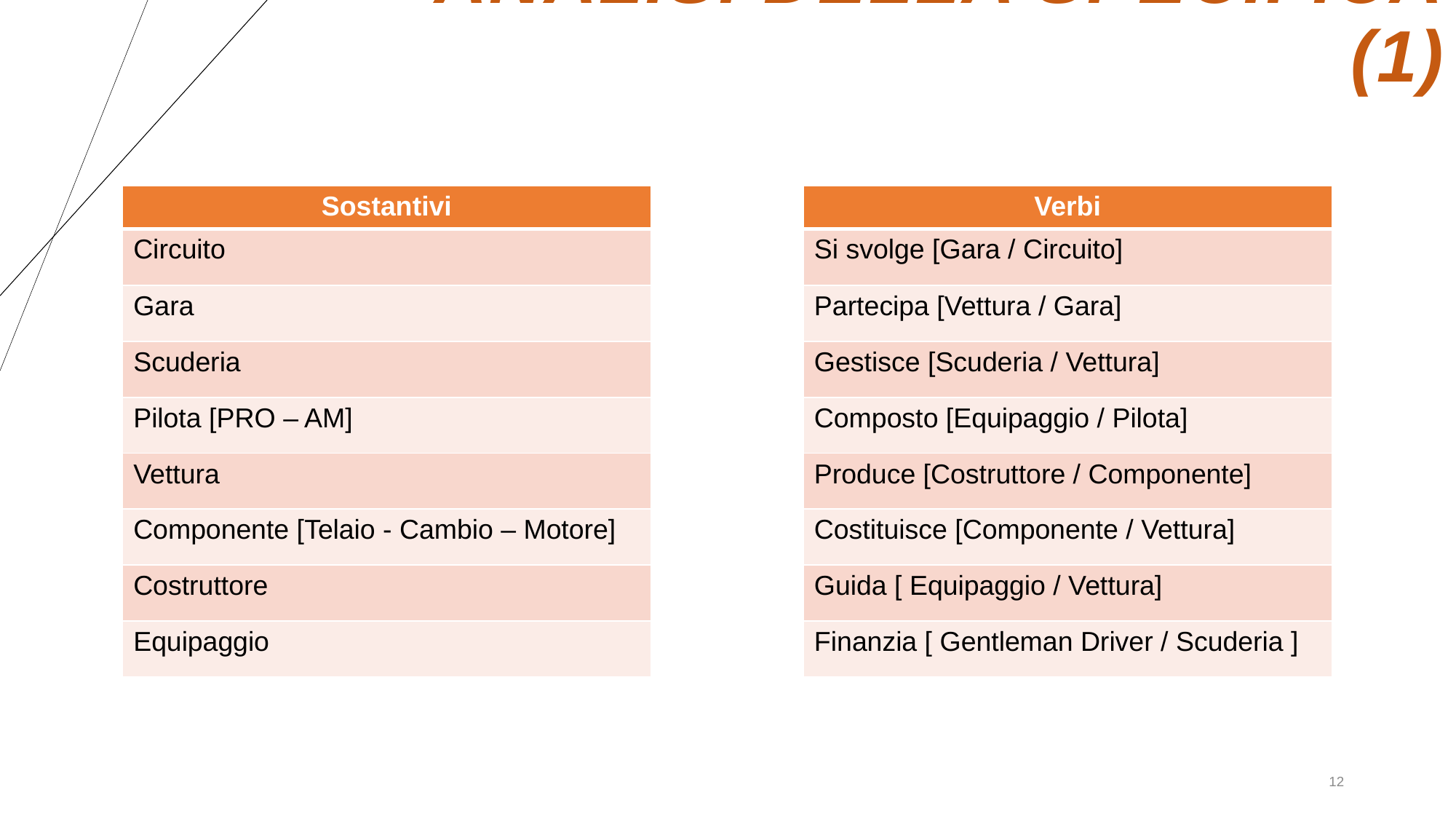

Analisi della Specifica (1)
| Verbi |
| --- |
| Si svolge [Gara / Circuito] |
| Partecipa [Vettura / Gara] |
| Gestisce [Scuderia / Vettura] |
| Composto [Equipaggio / Pilota] |
| Produce [Costruttore / Componente] |
| Costituisce [Componente / Vettura] |
| Guida [ Equipaggio / Vettura] |
| Finanzia [ Gentleman Driver / Scuderia ] |
| Sostantivi |
| --- |
| Circuito |
| Gara |
| Scuderia |
| Pilota [PRO – AM] |
| Vettura |
| Componente [Telaio - Cambio – Motore] |
| Costruttore |
| Equipaggio |
12